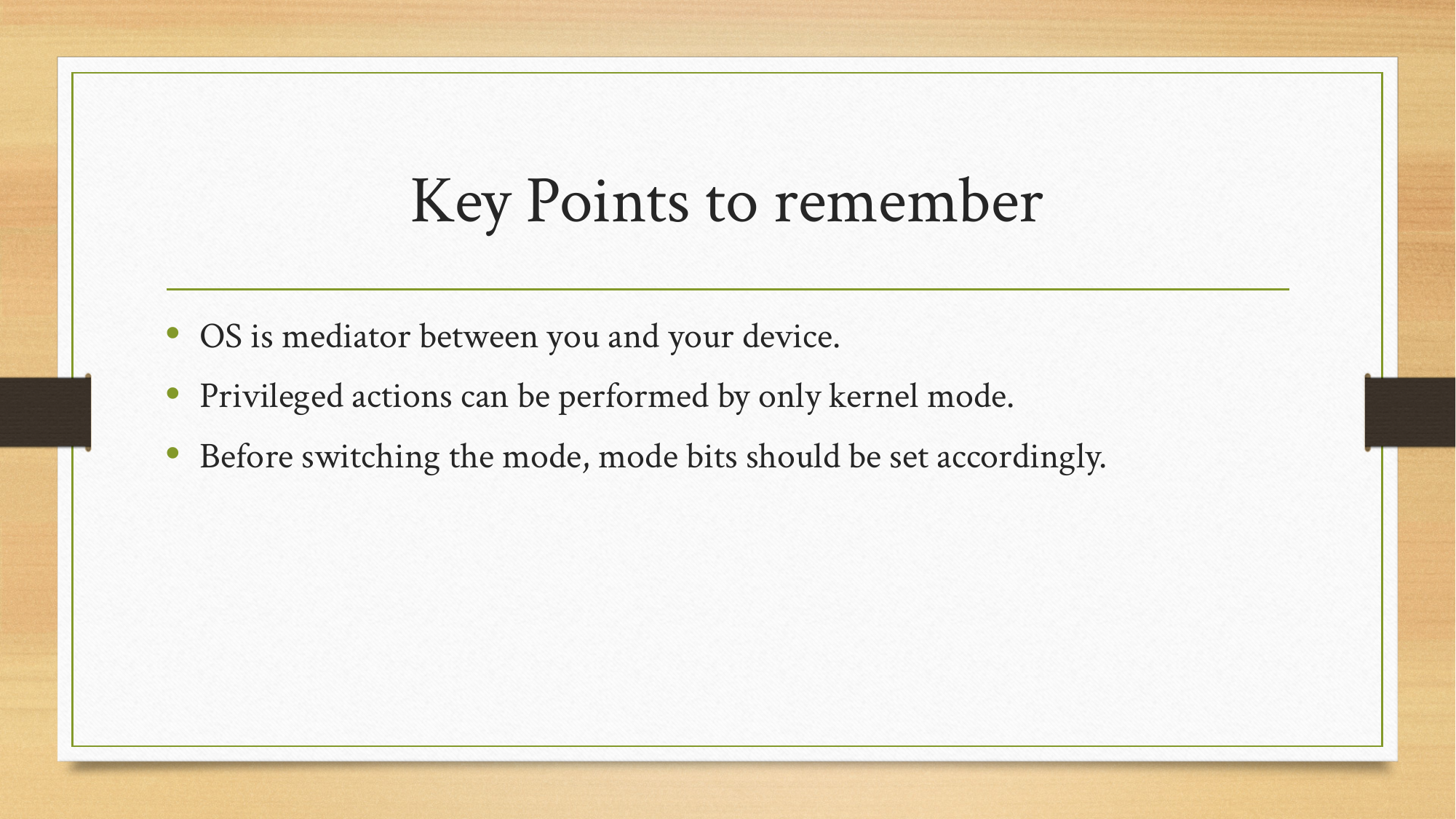

# Key Points to remember
OS is mediator between you and your device.
Privileged actions can be performed by only kernel mode.
Before switching the mode, mode bits should be set accordingly.